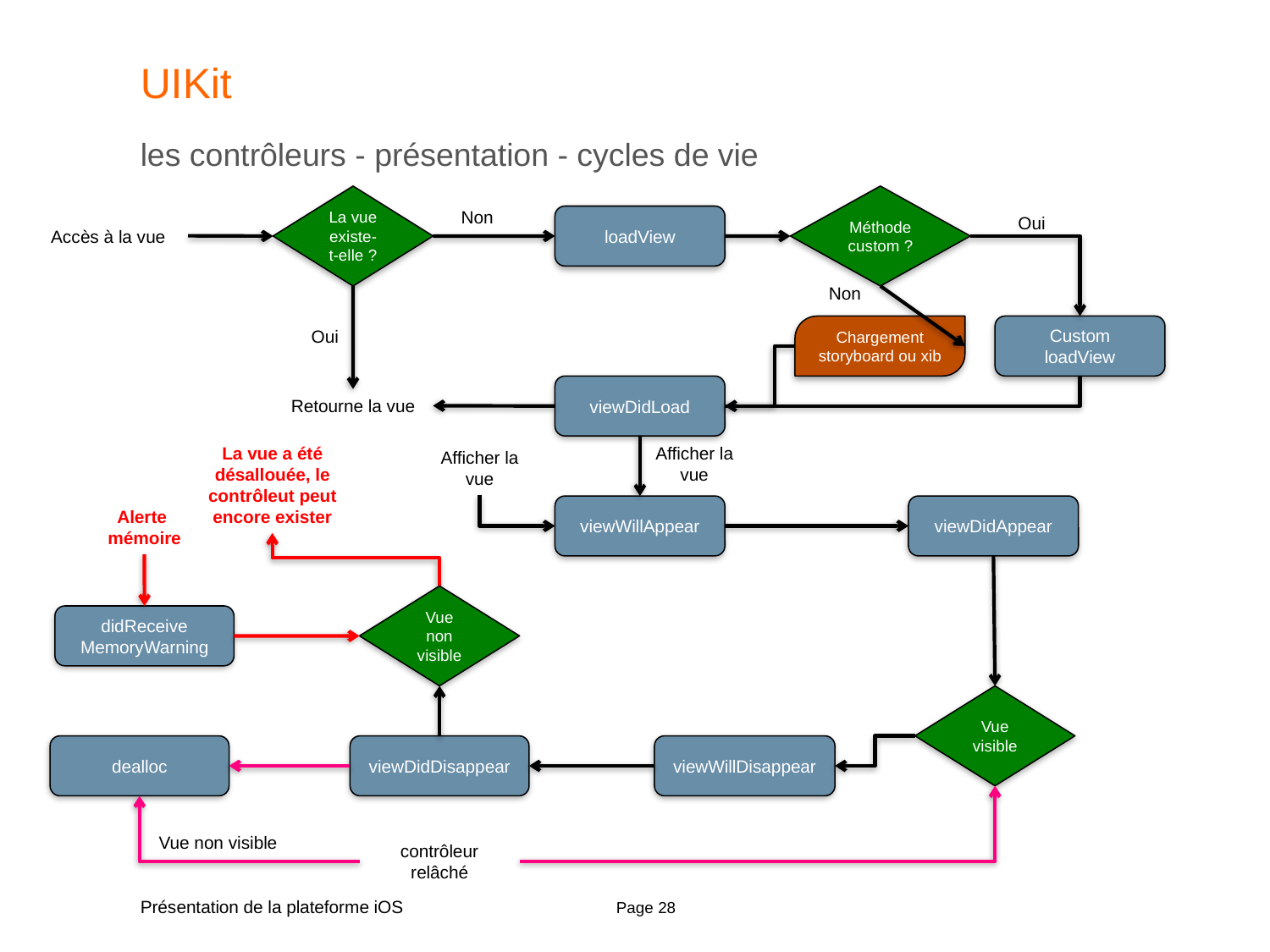

# UIKit
les contrôleurs - présentation - cycles de vie

La vue existe-t-elle ?
Méthode custom ?
Non
loadView
Oui
Accès à la vue
Non
Chargement storyboard ou xib
Custom
loadView
Oui
viewDidLoad
Retourne la vue
La vue a été désallouée, le contrôleut peut encore exister
Afficher la vue
Afficher la vue
viewWillAppear
viewDidAppear
Alerte
mémoire
Vue non visible
didReceive MemoryWarning
Vue visible
dealloc
viewDidDisappear
viewWillDisappear
Vue non visible
contrôleur relâché
Présentation de la plateforme iOS